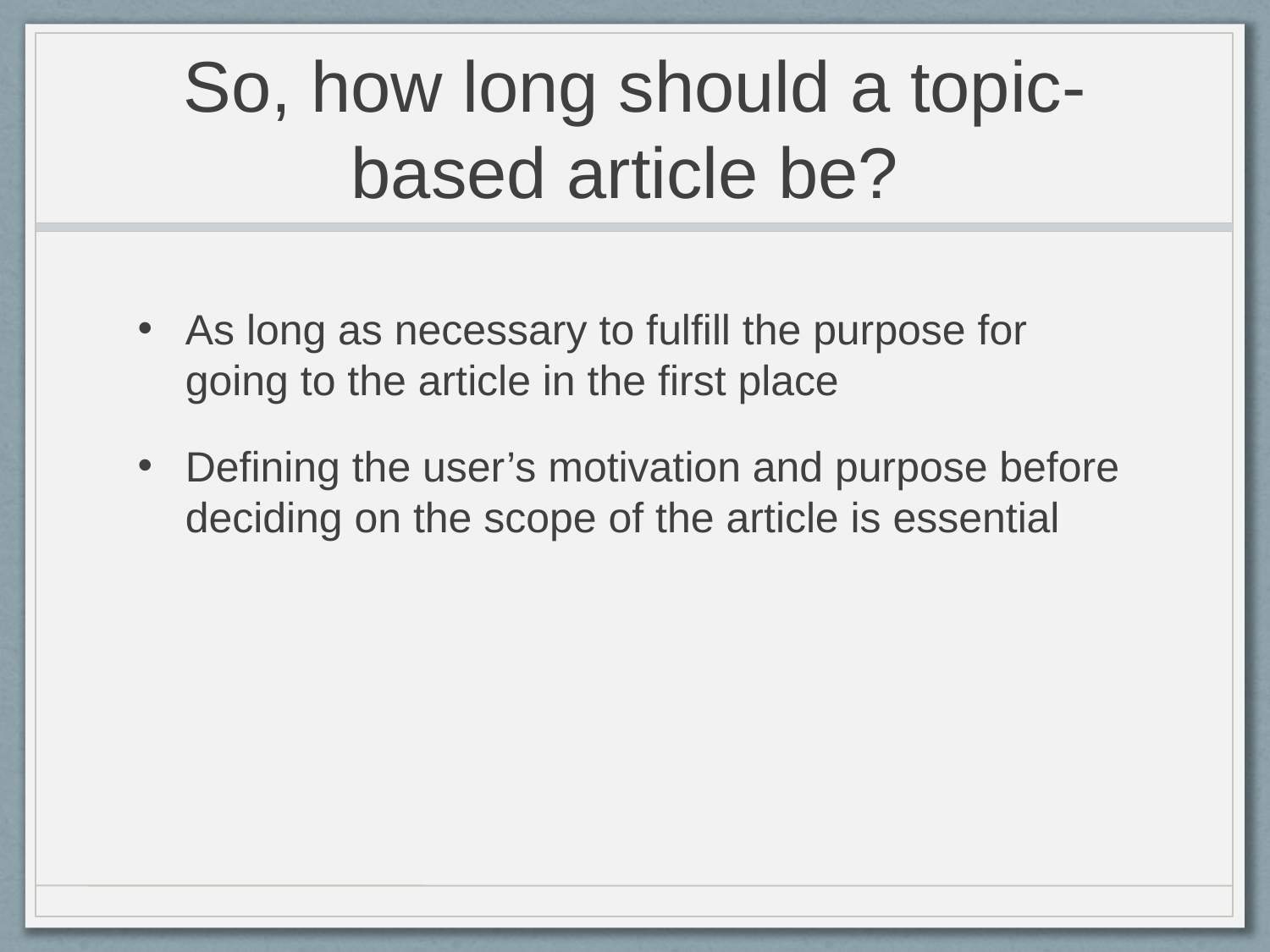

# So, how long should a topic-based article be?
As long as necessary to fulfill the purpose for going to the article in the first place
Defining the user’s motivation and purpose before deciding on the scope of the article is essential